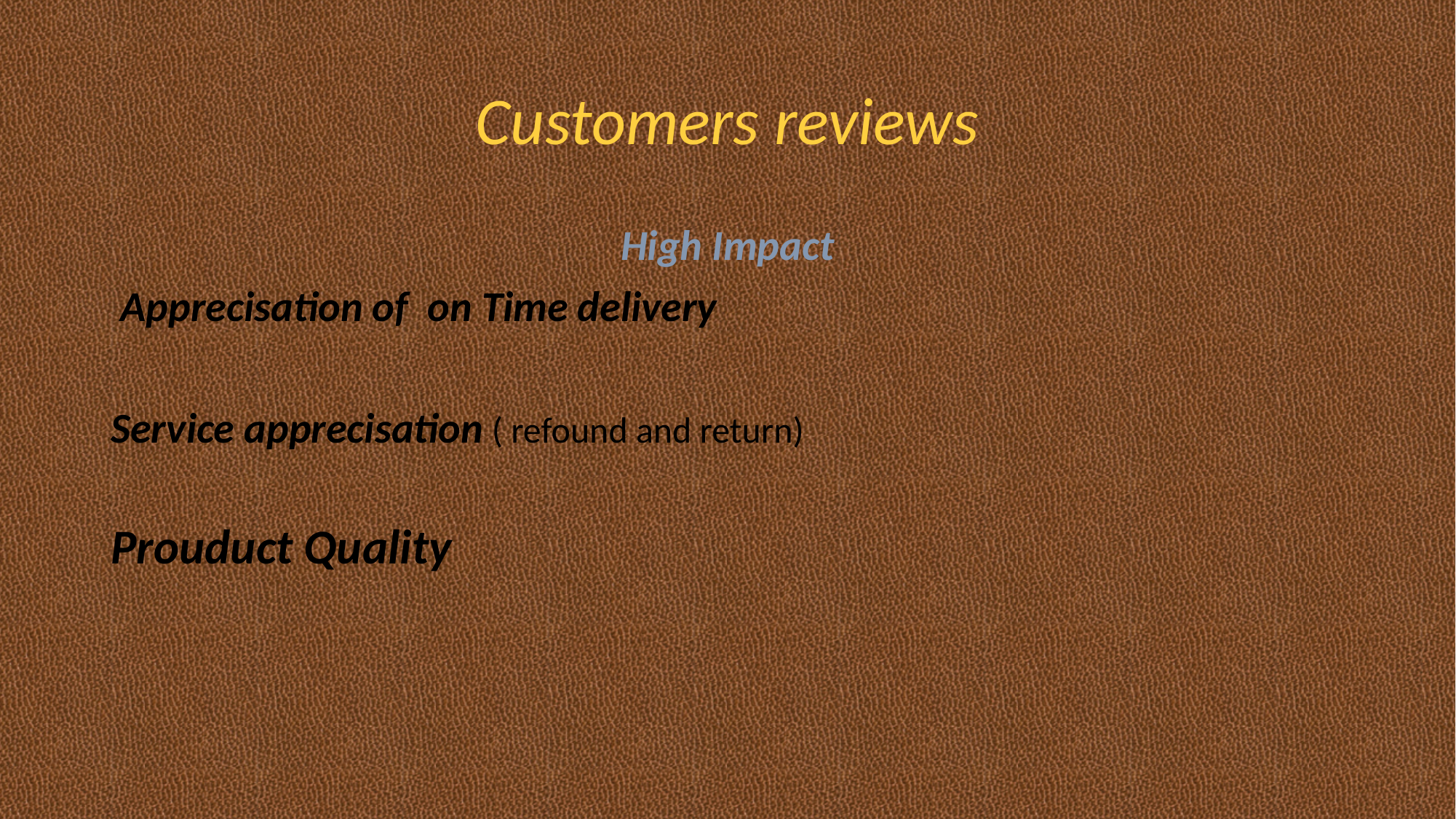

# Customers reviews
High Impact
 Apprecisation of  on Time delivery

Service apprecisation ( refound and return)

Prouduct Quality